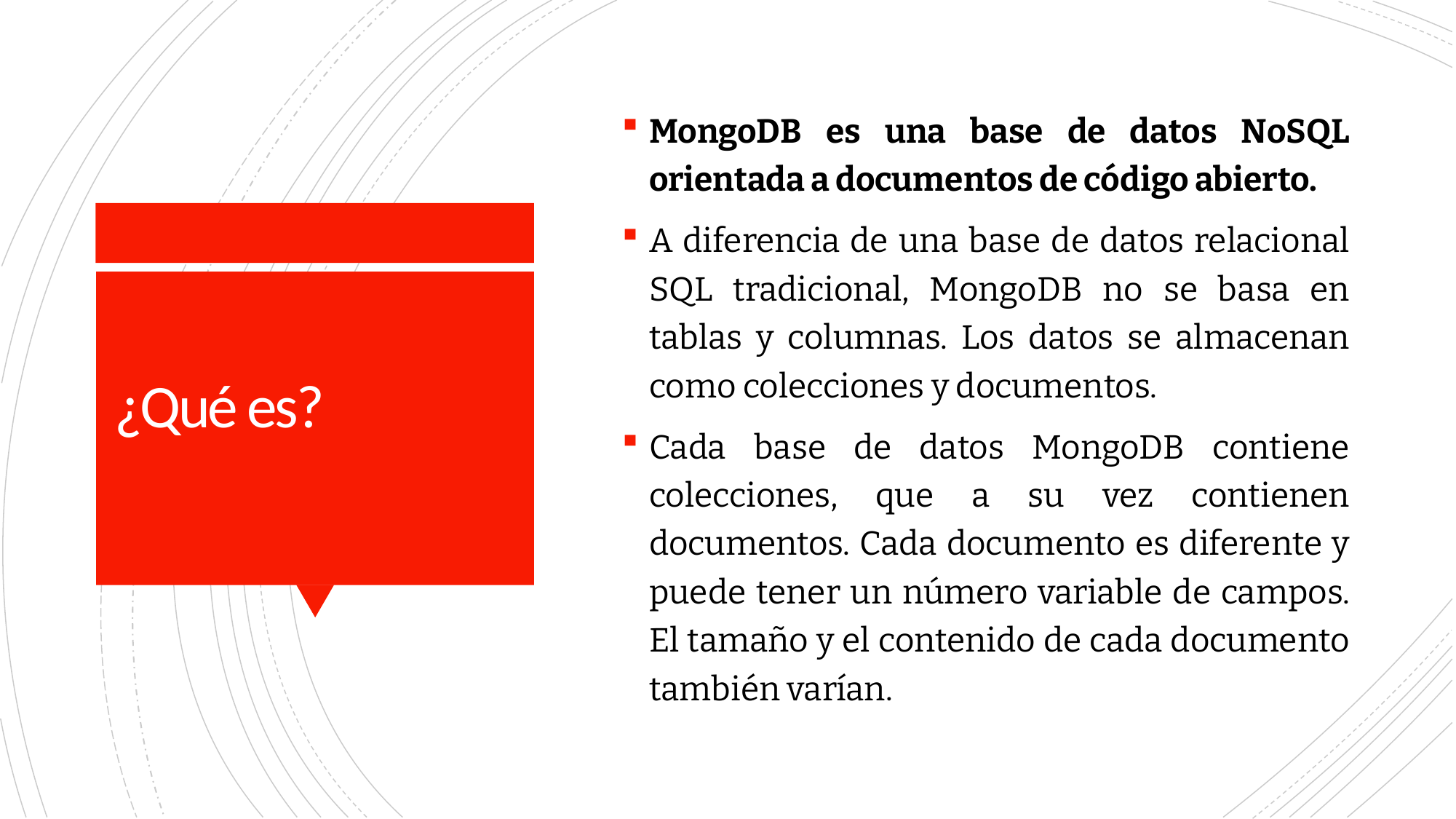

MongoDB es una base de datos NoSQL orientada a documentos de código abierto.
A diferencia de una base de datos relacional SQL tradicional, MongoDB no se basa en tablas y columnas. Los datos se almacenan como colecciones y documentos.
Cada base de datos MongoDB contiene colecciones, que a su vez contienen documentos. Cada documento es diferente y puede tener un número variable de campos. El tamaño y el contenido de cada documento también varían.

# ¿Qué es?